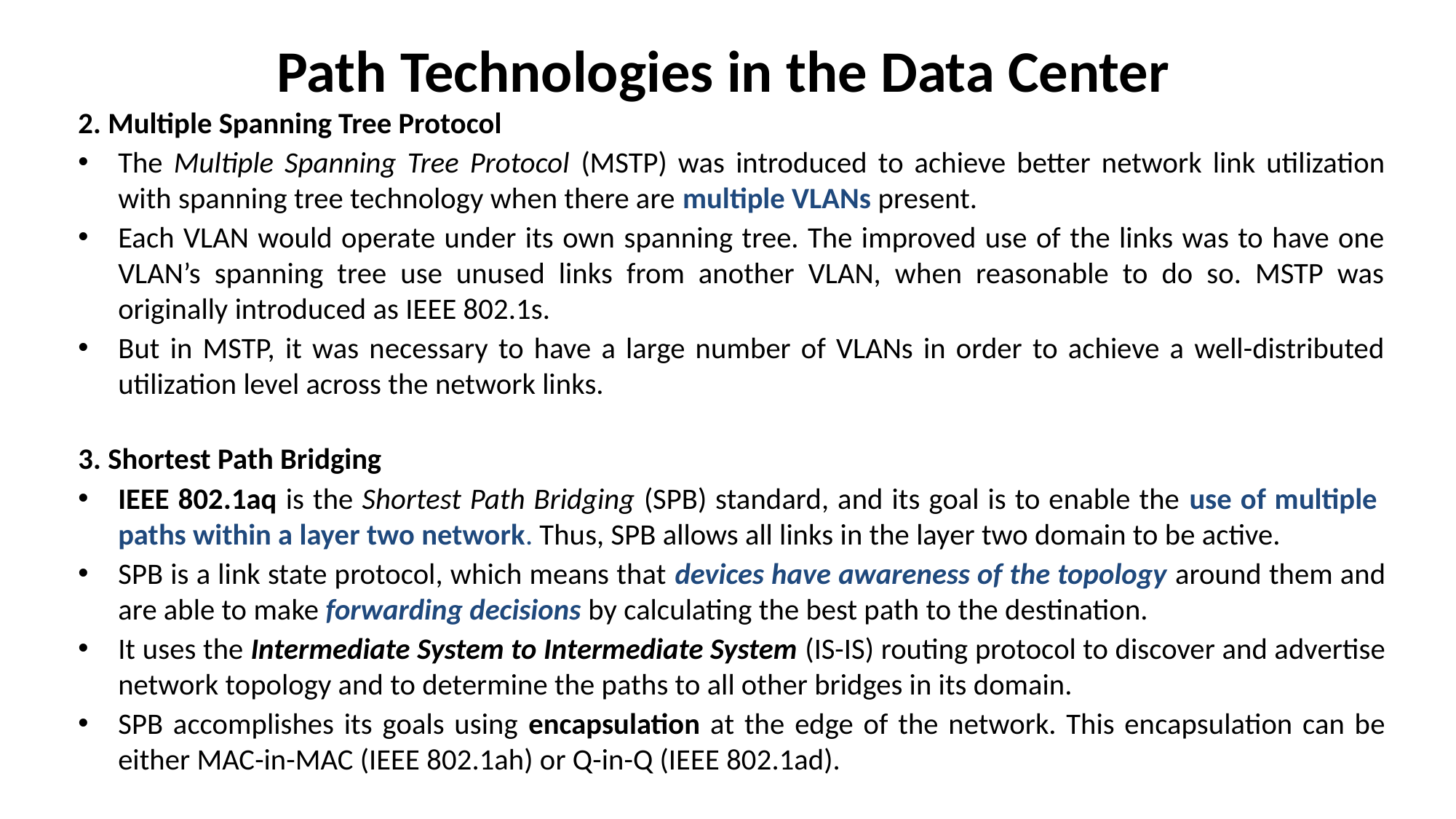

# Path Technologies in the Data Center
2. Multiple Spanning Tree Protocol
The Multiple Spanning Tree Protocol (MSTP) was introduced to achieve better network link utilization with spanning tree technology when there are multiple VLANs present.
Each VLAN would operate under its own spanning tree. The improved use of the links was to have one VLAN’s spanning tree use unused links from another VLAN, when reasonable to do so. MSTP was originally introduced as IEEE 802.1s.
But in MSTP, it was necessary to have a large number of VLANs in order to achieve a well-distributed utilization level across the network links.

3. Shortest Path Bridging
IEEE 802.1aq is the Shortest Path Bridging (SPB) standard, and its goal is to enable the use of multiple  paths within a layer two network. Thus, SPB allows all links in the layer two domain to be active.
SPB is a link state protocol, which means that devices have awareness of the topology around them and are able to make forwarding decisions by calculating the best path to the destination.
It uses the Intermediate System to Intermediate System (IS-IS) routing protocol to discover and advertise network topology and to determine the paths to all other bridges in its domain.
SPB accomplishes its goals using encapsulation at the edge of the network. This encapsulation can be either MAC-in-MAC (IEEE 802.1ah) or Q-in-Q (IEEE 802.1ad).